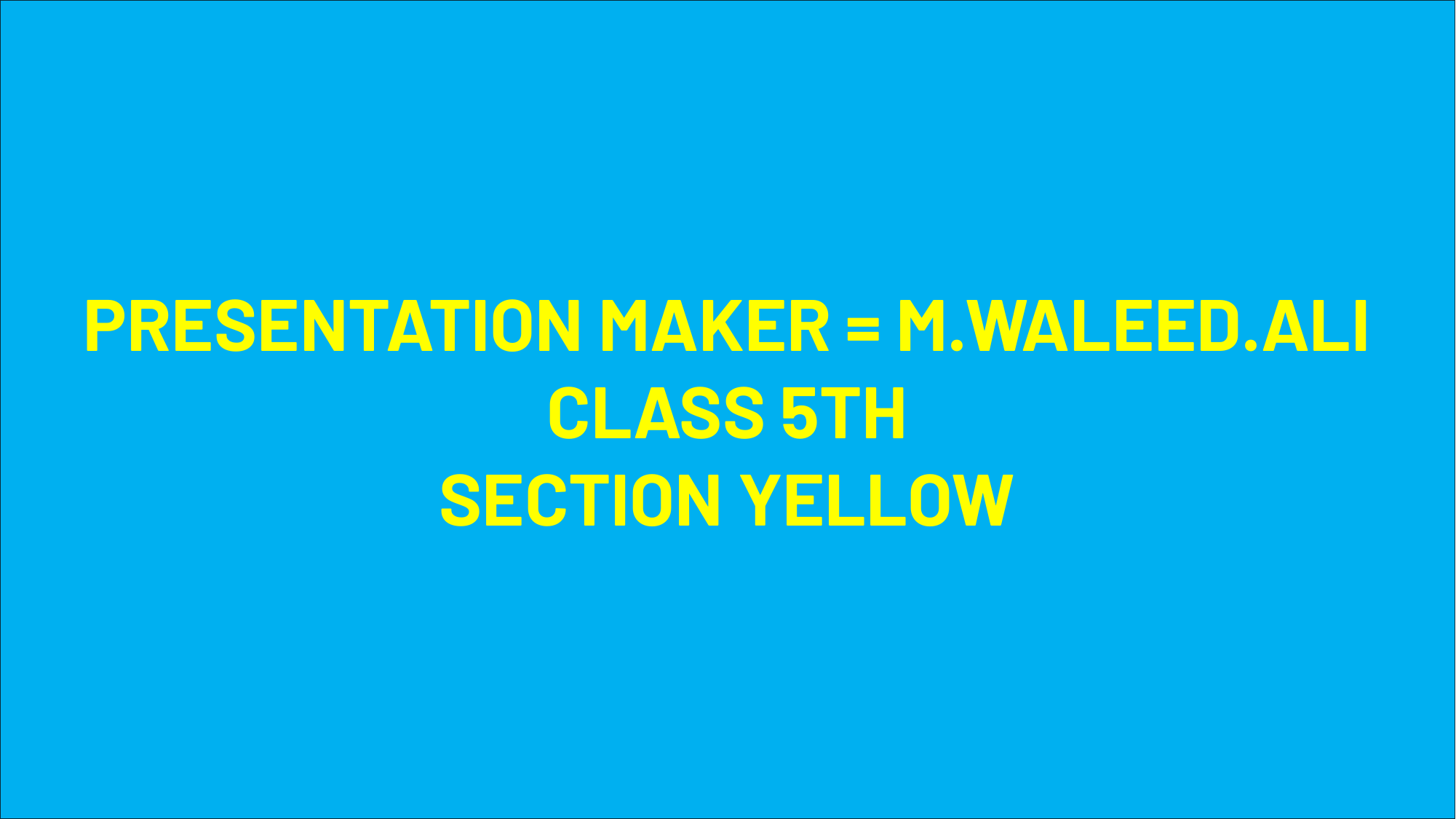

PRESENTATION MAKER = M.WALEED.ALI
CLASS 5TH
SECTION YELLOW